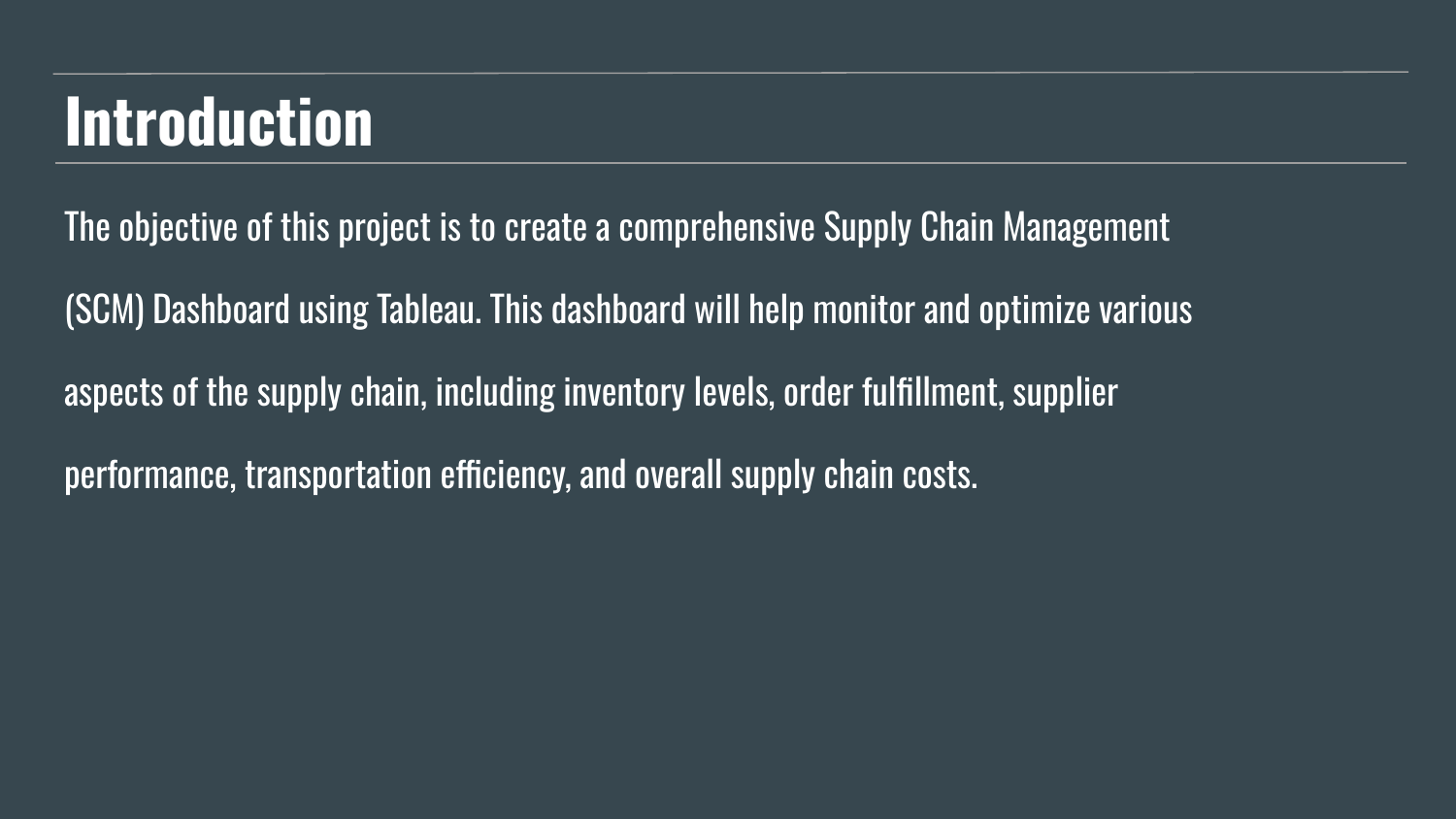

# Introduction
The objective of this project is to create a comprehensive Supply Chain Management
(SCM) Dashboard using Tableau. This dashboard will help monitor and optimize various
aspects of the supply chain, including inventory levels, order fulfillment, supplier
performance, transportation efficiency, and overall supply chain costs.